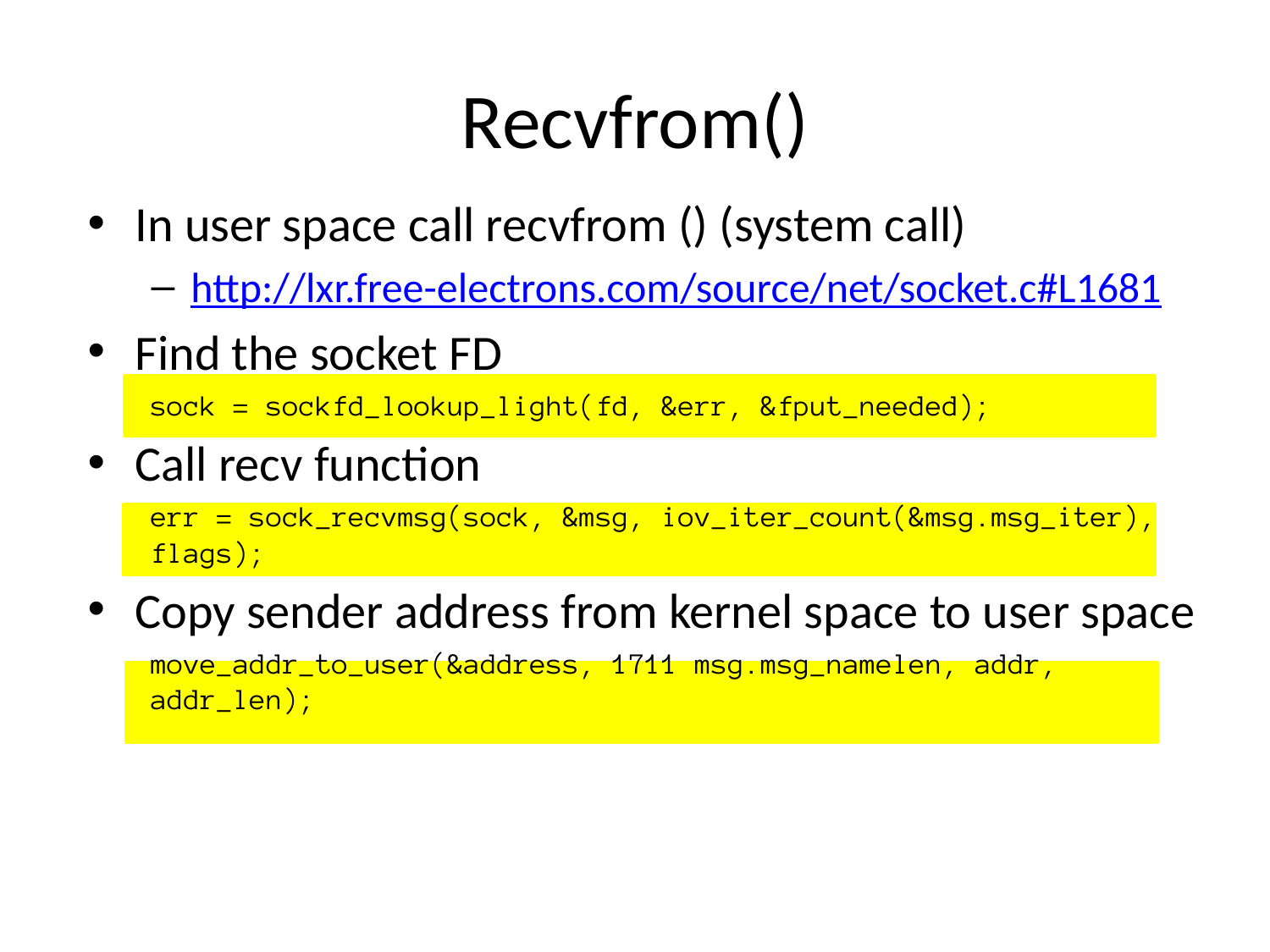

# Recvfrom()
In user space call recvfrom () (system call)
http://lxr.free-electrons.com/source/net/socket.c#L1681
Find the socket FD
sock = sockfd_lookup_light(fd, &err, &fput_needed);
Call recv function
err = sock_recvmsg(sock, &msg, iov_iter_count(&msg.msg_iter), flags);
Copy sender address from kernel space to user space
move_addr_to_user(&address, 1711 msg.msg_namelen, addr, addr_len);